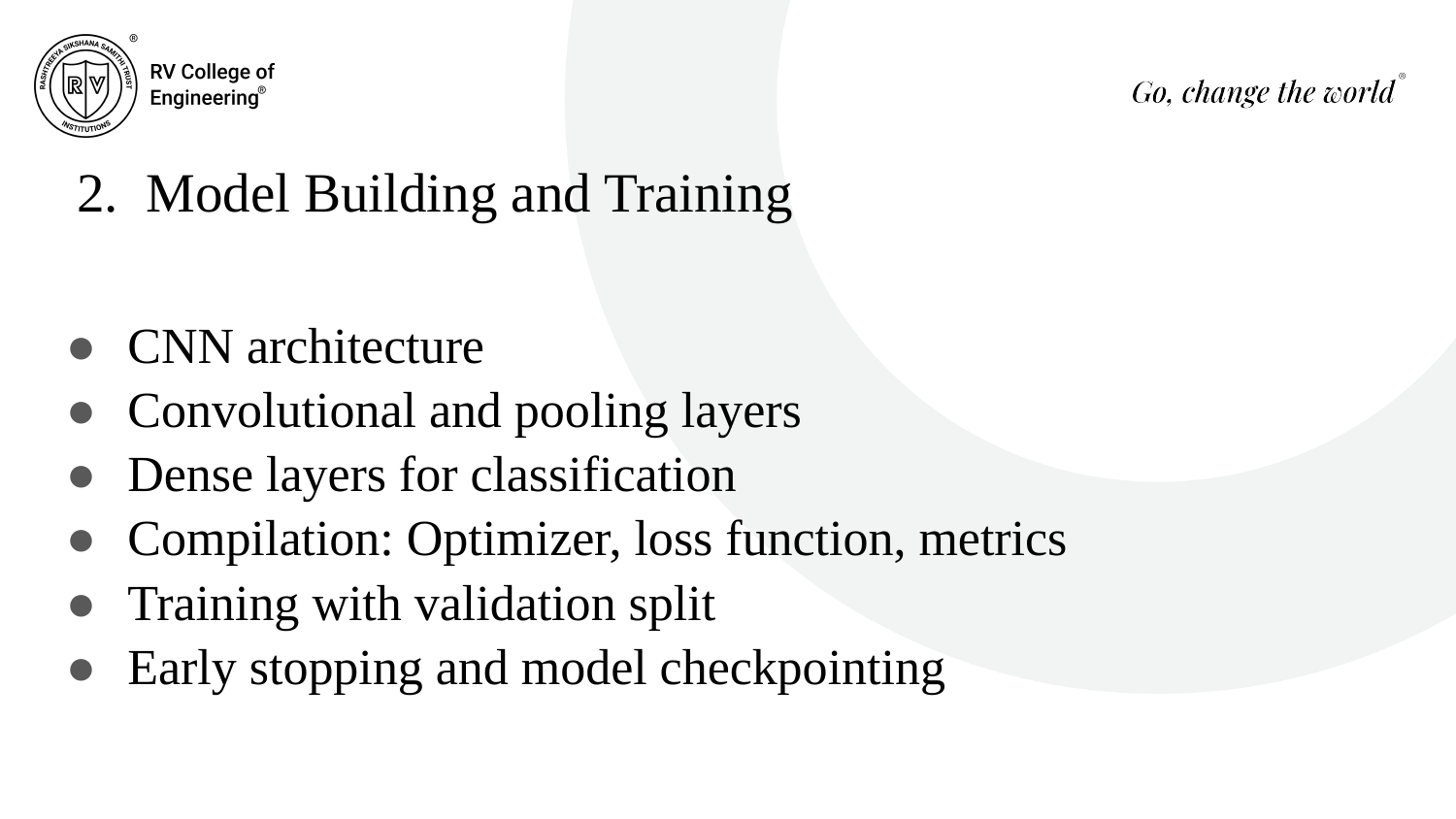

# 2.  Model Building and Training
CNN architecture
Convolutional and pooling layers
Dense layers for classification
Compilation: Optimizer, loss function, metrics
Training with validation split
Early stopping and model checkpointing